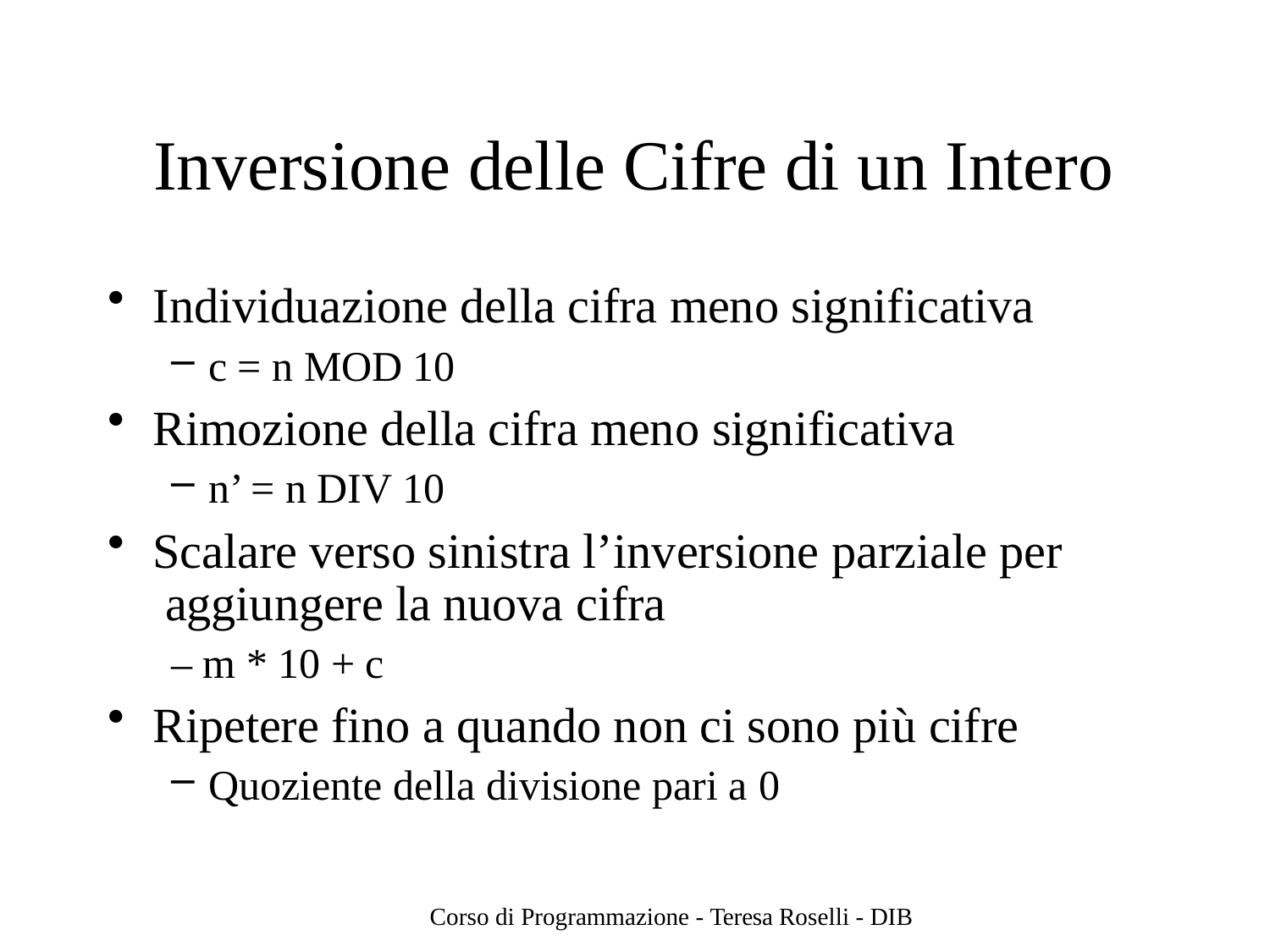

# Inversione delle Cifre di un Intero
Individuazione della cifra meno significativa
c = n MOD 10
Rimozione della cifra meno significativa
n’ = n DIV 10
Scalare verso sinistra l’inversione parziale per  aggiungere la nuova cifra
– m * 10 + c
Ripetere fino a quando non ci sono più cifre
Quoziente della divisione pari a 0
Corso di Programmazione - Teresa Roselli - DIB